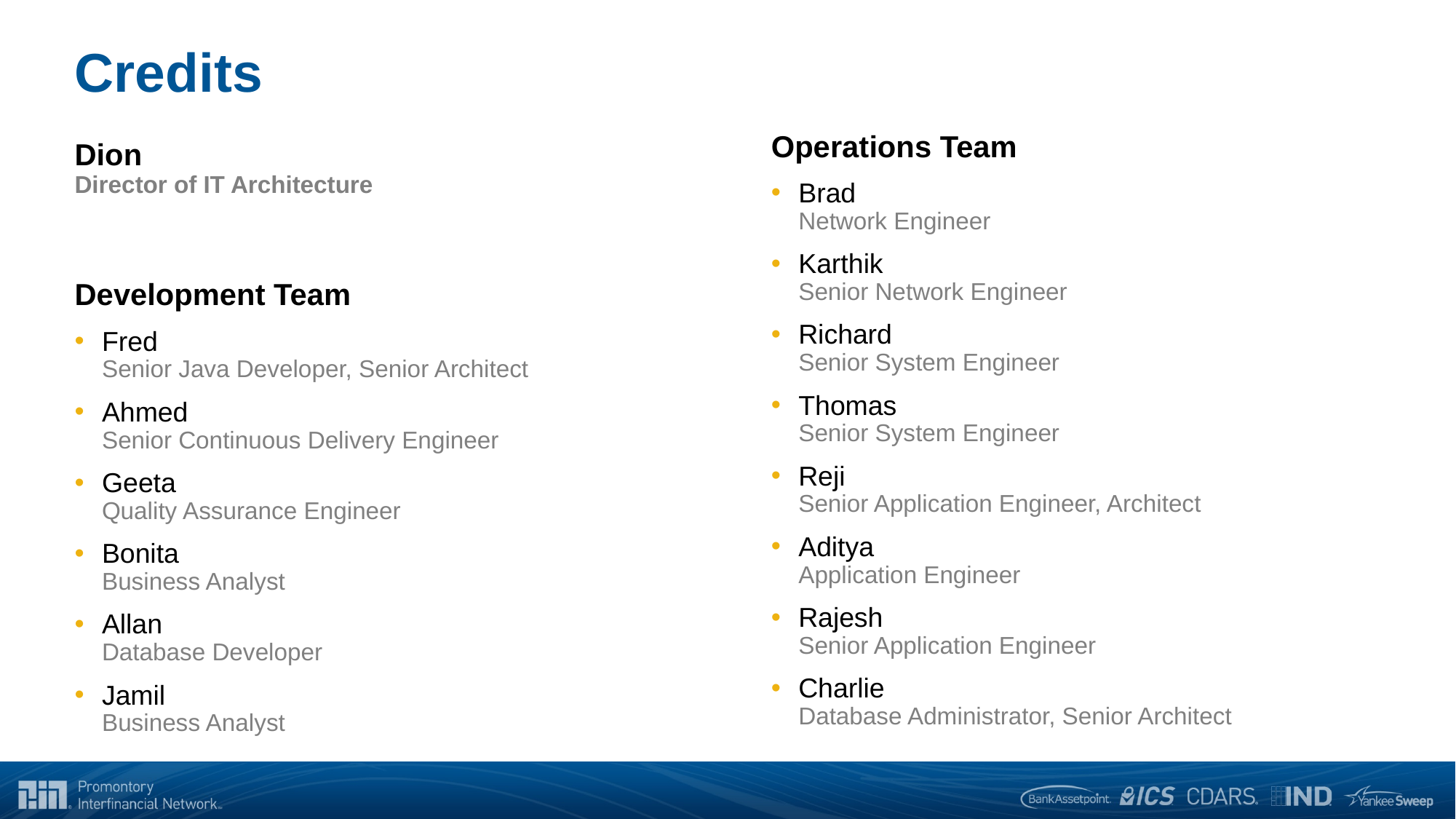

# Credits
Operations Team
Brad
Network Engineer
Karthik
Senior Network Engineer
Richard
Senior System Engineer
Thomas
Senior System Engineer
Reji
Senior Application Engineer, Architect
Aditya
Application Engineer
Rajesh
Senior Application Engineer
Charlie
Database Administrator, Senior Architect

Dion
Director of IT Architecture

Development Team
Fred
Senior Java Developer, Senior Architect
Ahmed
Senior Continuous Delivery Engineer
Geeta
Quality Assurance Engineer
Bonita
Business Analyst
Allan
Database Developer
Jamil
Business Analyst